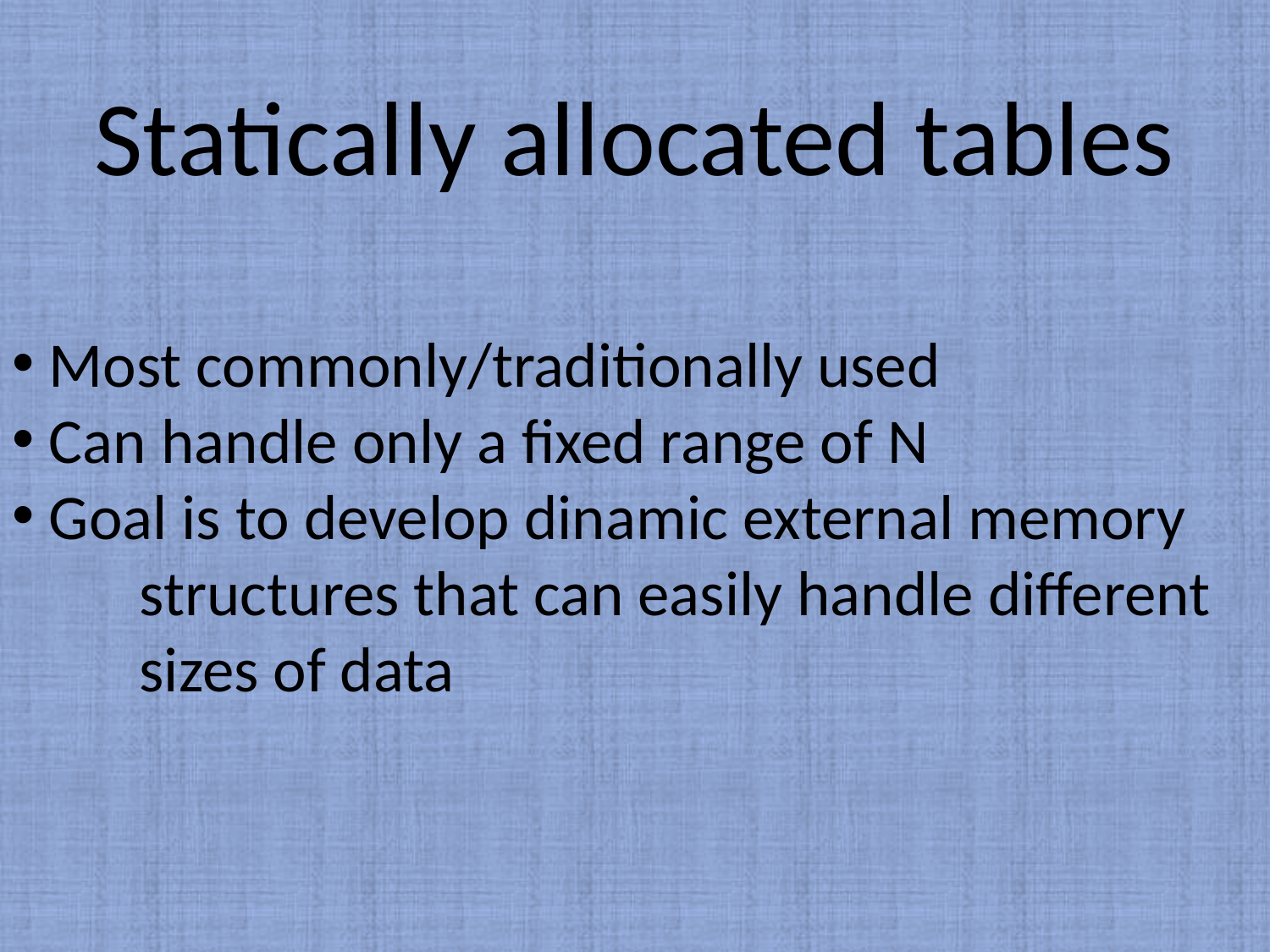

Statically allocated tables
 Most commonly/traditionally used
 Can handle only a fixed range of N
 Goal is to develop dinamic external memory   	structures that can easily handle different 	sizes of data